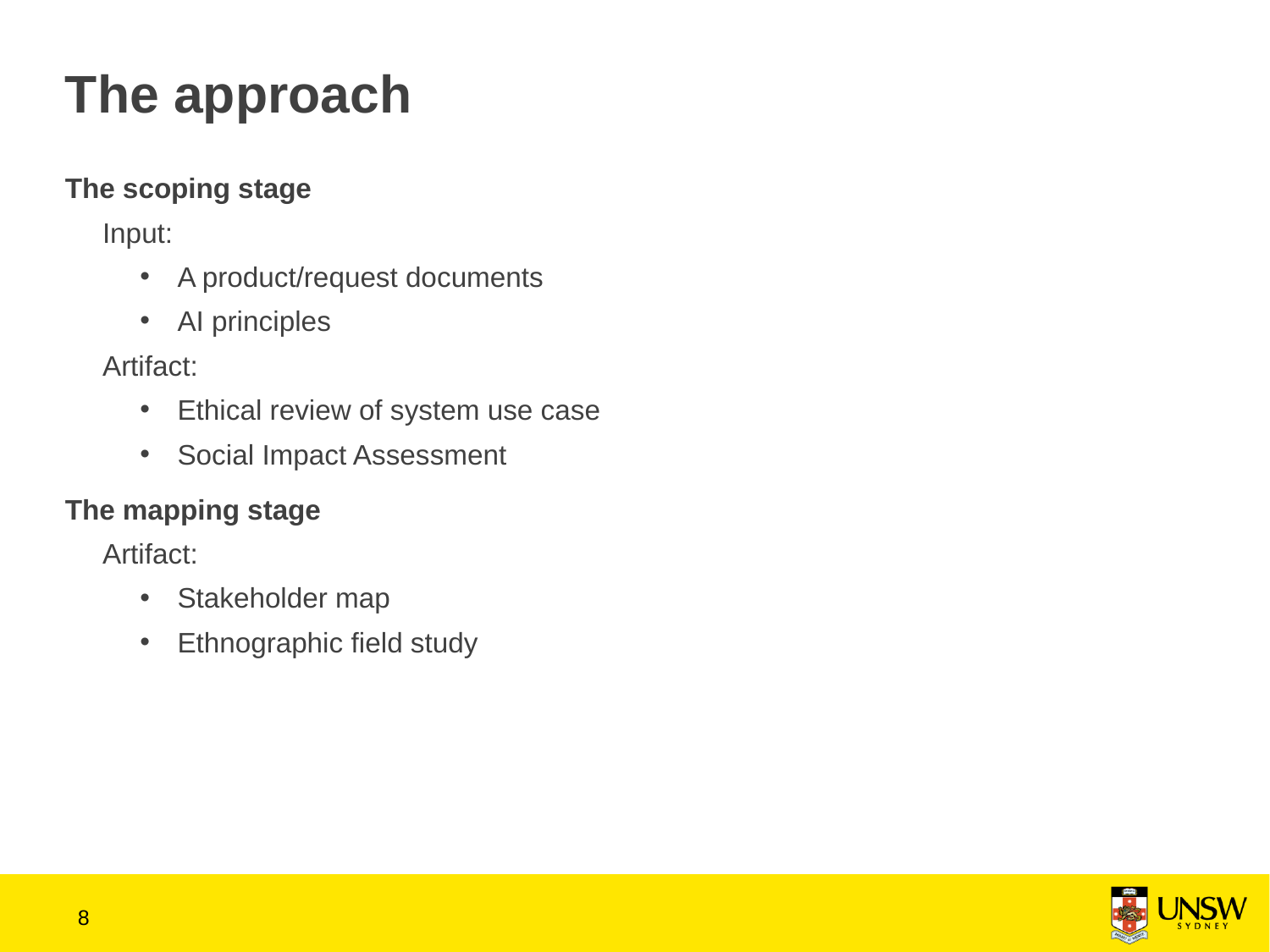

# The approach
The scoping stage
Input:
A product/request documents
AI principles
Artifact:
Ethical review of system use case
Social Impact Assessment
The mapping stage
Artifact:
Stakeholder map
Ethnographic field study
8